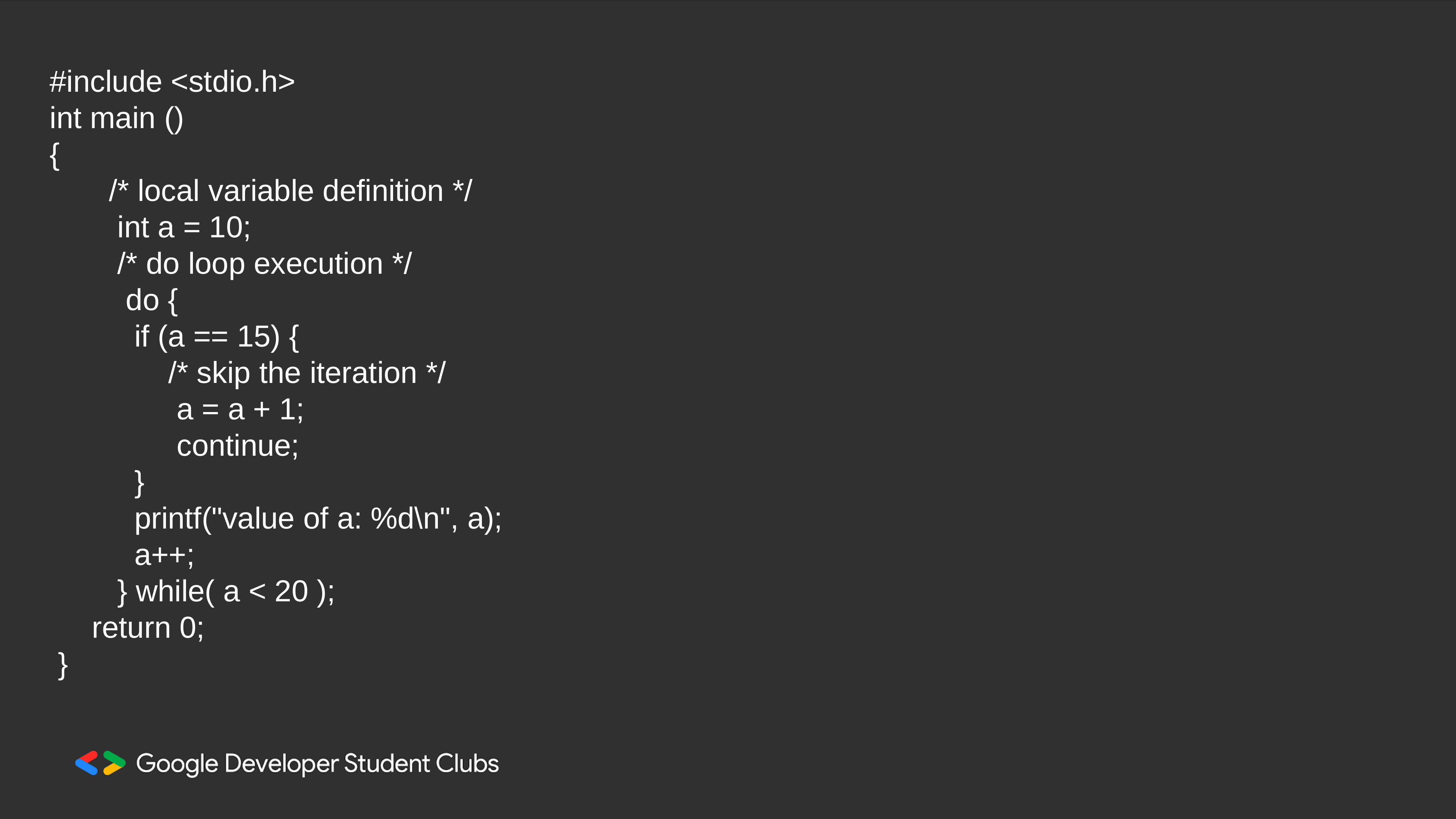

#include <stdio.h>
int main ()
{
       /* local variable definition */
        int a = 10;
        /* do loop execution */
         do {
          if (a == 15) {
              /* skip the iteration */
               a = a + 1;
               continue;
          }
          printf("value of a: %d\n", a);
          a++;
        } while( a < 20 );
     return 0;
 }